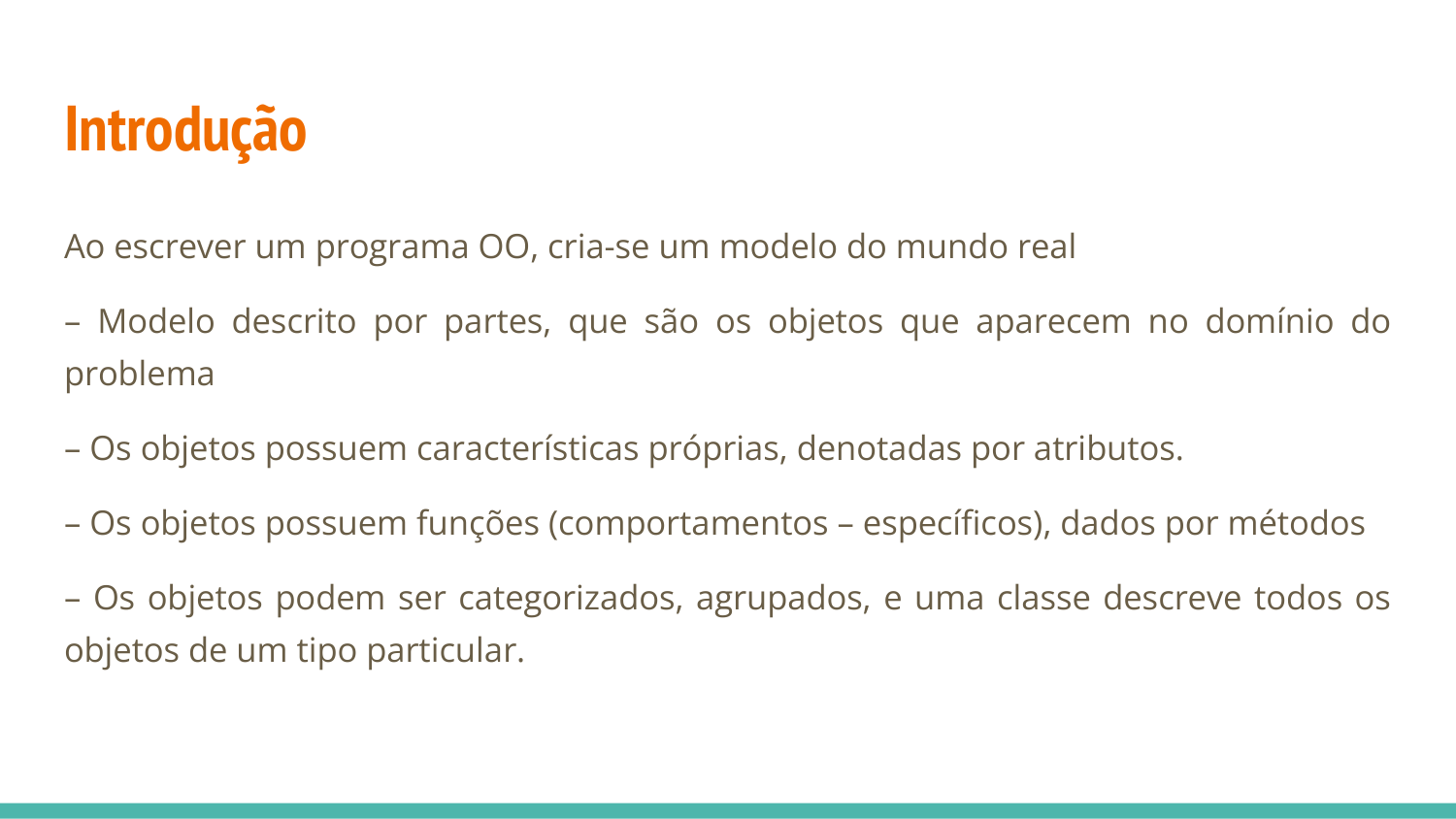

# Introdução
Ao escrever um programa OO, cria-se um modelo do mundo real
– Modelo descrito por partes, que são os objetos que aparecem no domínio do problema
– Os objetos possuem características próprias, denotadas por atributos.
– Os objetos possuem funções (comportamentos – específicos), dados por métodos
– Os objetos podem ser categorizados, agrupados, e uma classe descreve todos os objetos de um tipo particular.